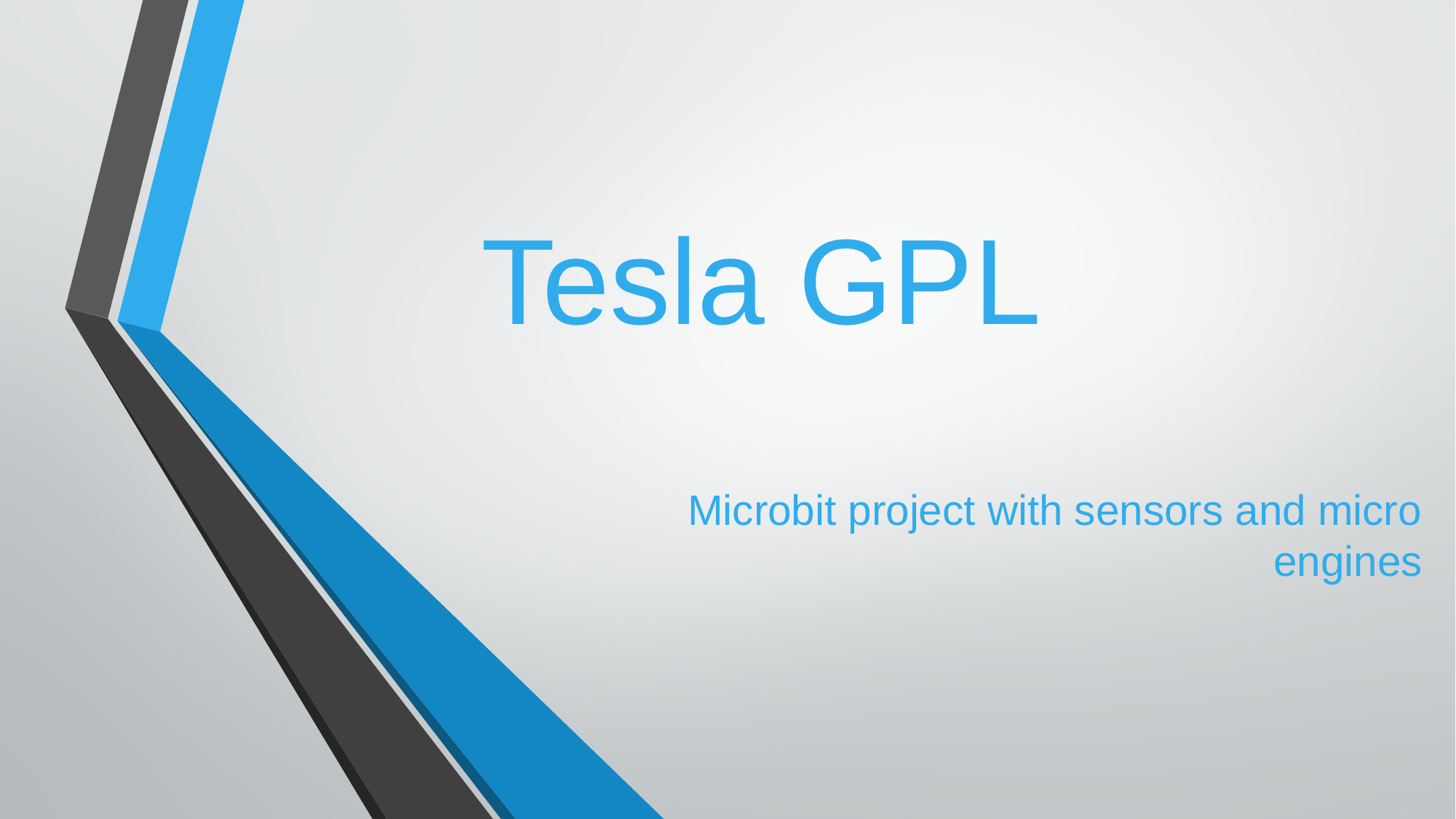

Microbit project with sensors and micro engines
# Tesla GPL